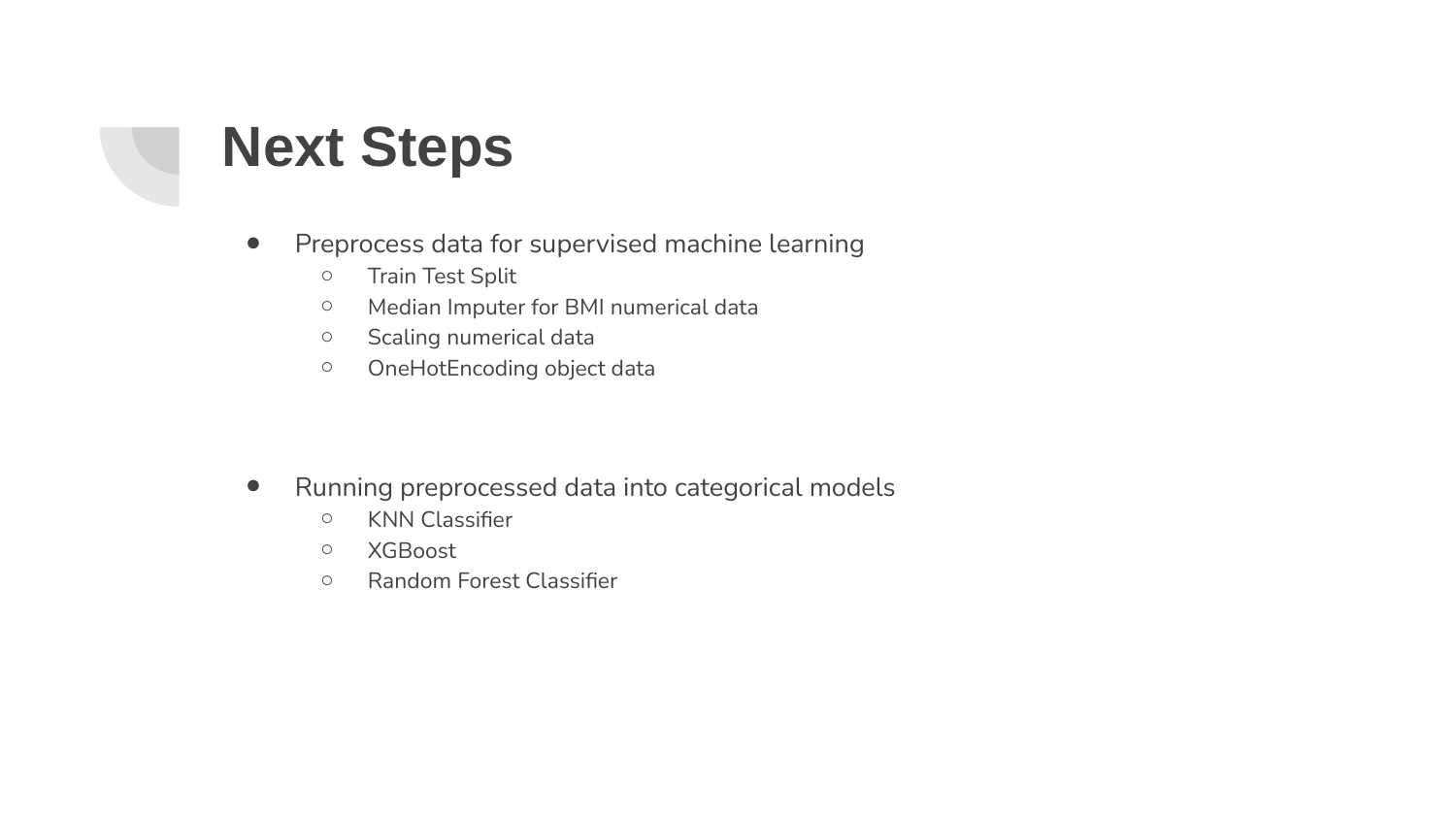

# Next Steps
Preprocess data for supervised machine learning
Train Test Split
Median Imputer for BMI numerical data
Scaling numerical data
OneHotEncoding object data

Running preprocessed data into categorical models
KNN Classifier
XGBoost
Random Forest Classifier